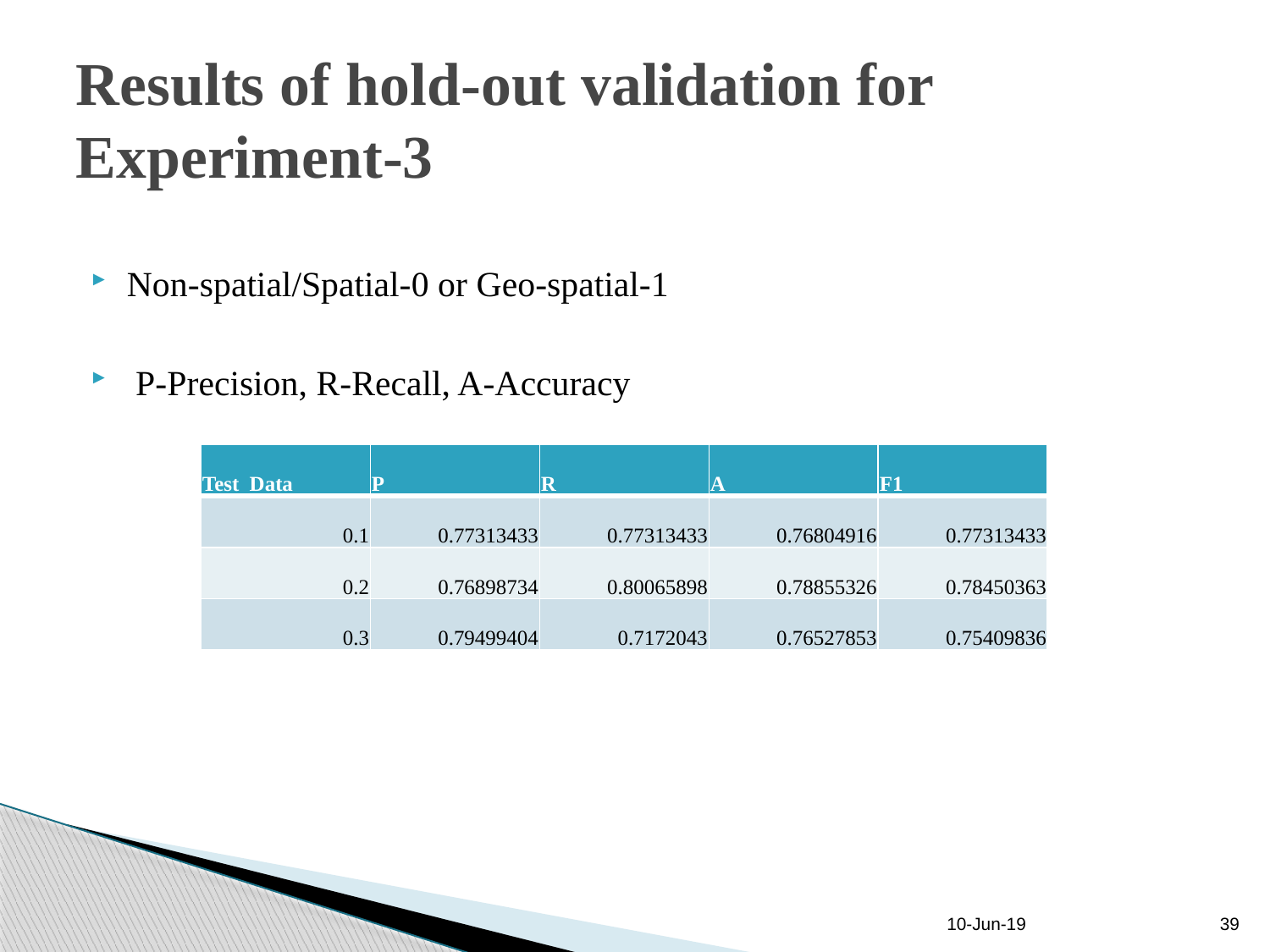

# Results of hold-out validation for Experiment-3

Non-spatial/Spatial-0 or Geo-spatial-1

 P-Precision, R-Recall, A-Accuracy

| Test Data | P | R | A | F1 |
| --- | --- | --- | --- | --- |
| 0.1 | 0.77313433 | 0.77313433 | 0.76804916 | 0.77313433 |
| 0.2 | 0.76898734 | 0.80065898 | 0.78855326 | 0.78450363 |
| 0.3 | 0.79499404 | 0.7172043 | 0.76527853 | 0.75409836 |
10-Jun-19
39